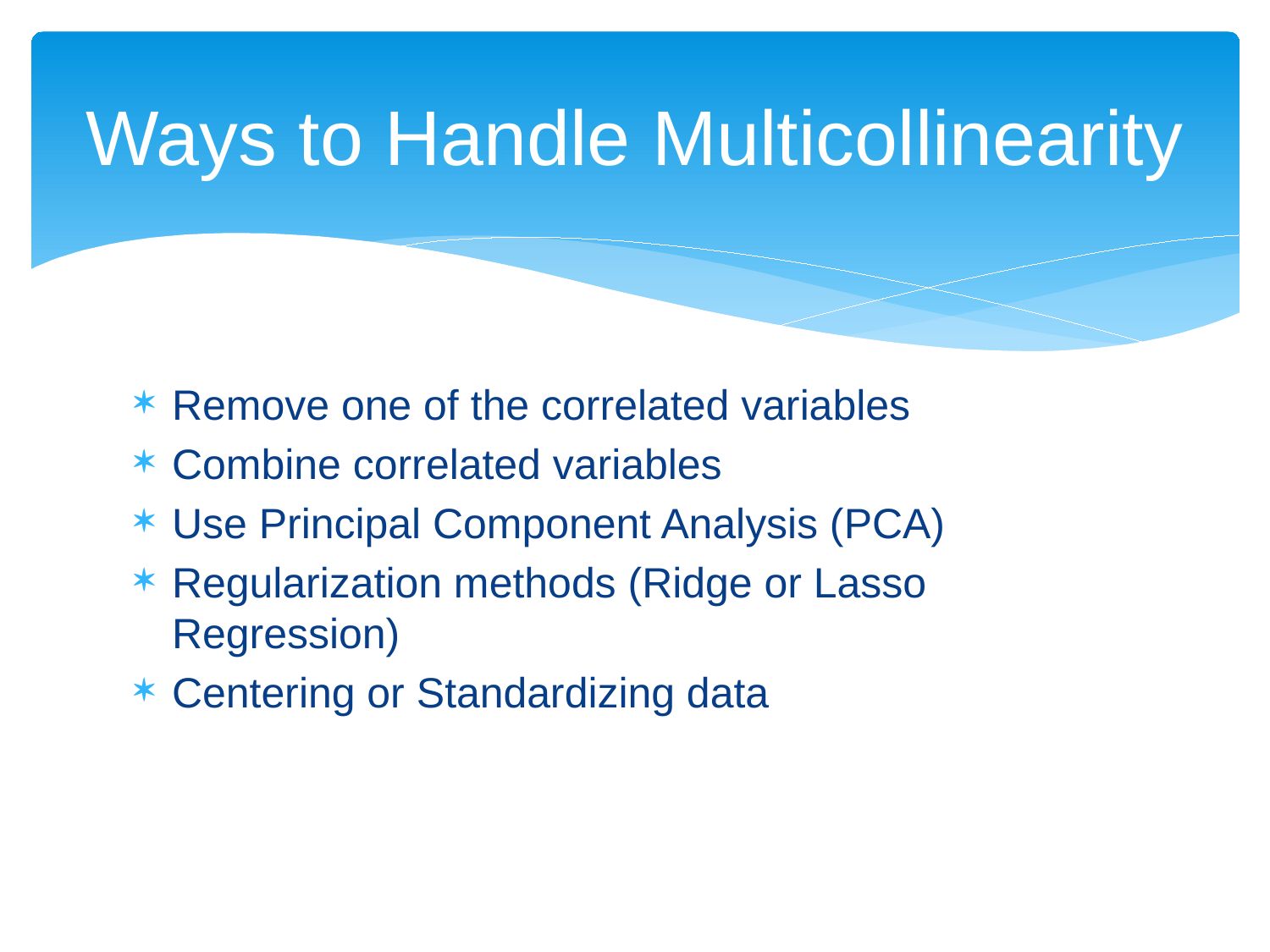

# Ways to Handle Multicollinearity
Remove one of the correlated variables
Combine correlated variables
Use Principal Component Analysis (PCA)
Regularization methods (Ridge or Lasso Regression)
Centering or Standardizing data